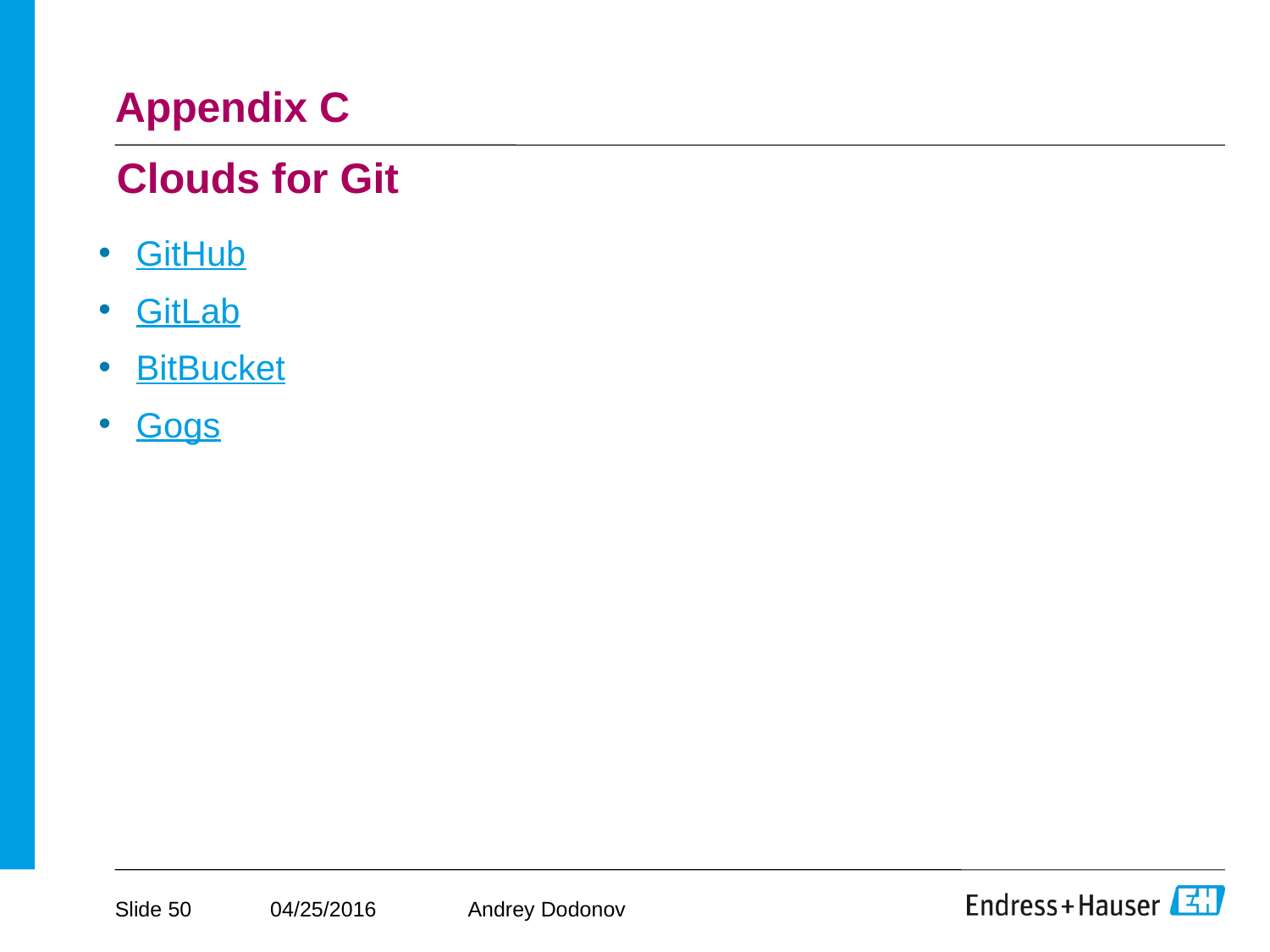

# Appendix C
Clouds for Git
GitHub
GitLab
BitBucket
Gogs
Slide 50
Andrey Dodonov